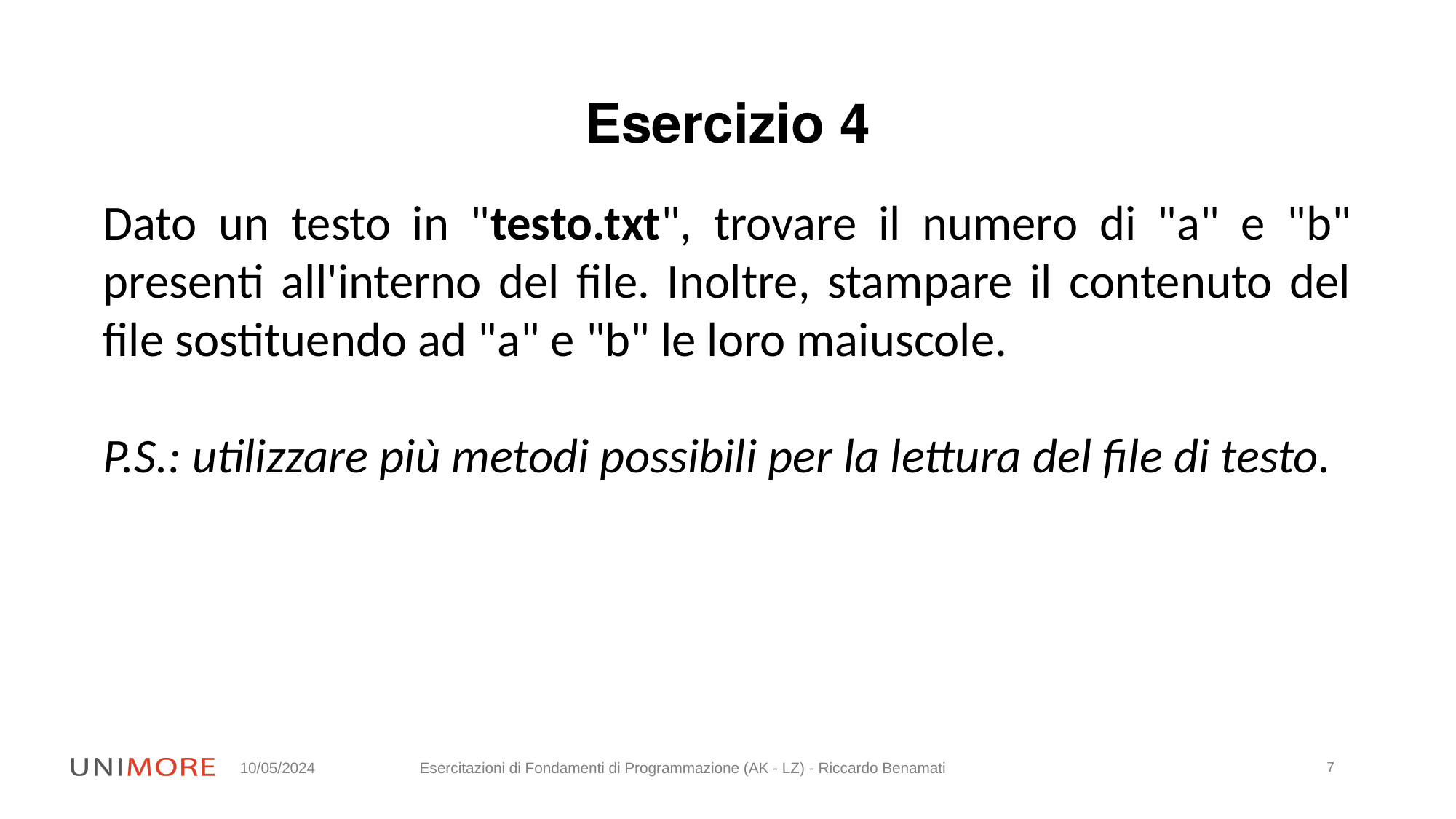

# Esercizio 4
Dato un testo in "testo.txt", trovare il numero di "a" e "b" presenti all'interno del file. Inoltre, stampare il contenuto del file sostituendo ad "a" e "b" le loro maiuscole.

P.S.: utilizzare più metodi possibili per la lettura del file di testo.
10/05/2024
Esercitazioni di Fondamenti di Programmazione (AK - LZ) - Riccardo Benamati
7